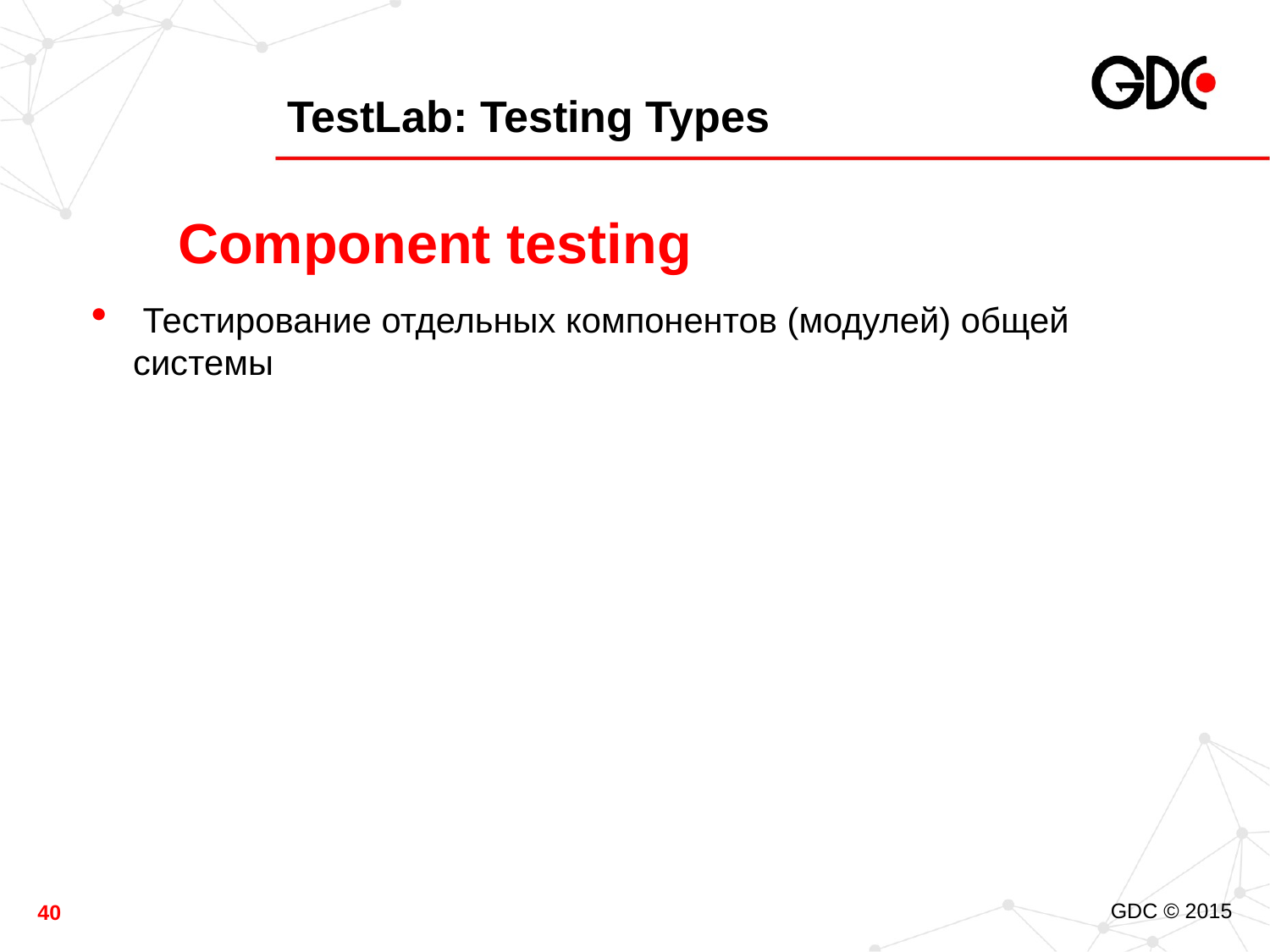

# TestLab: Testing Types
Component testing

 Тестирование отдельных компонентов (модулей) общей системы